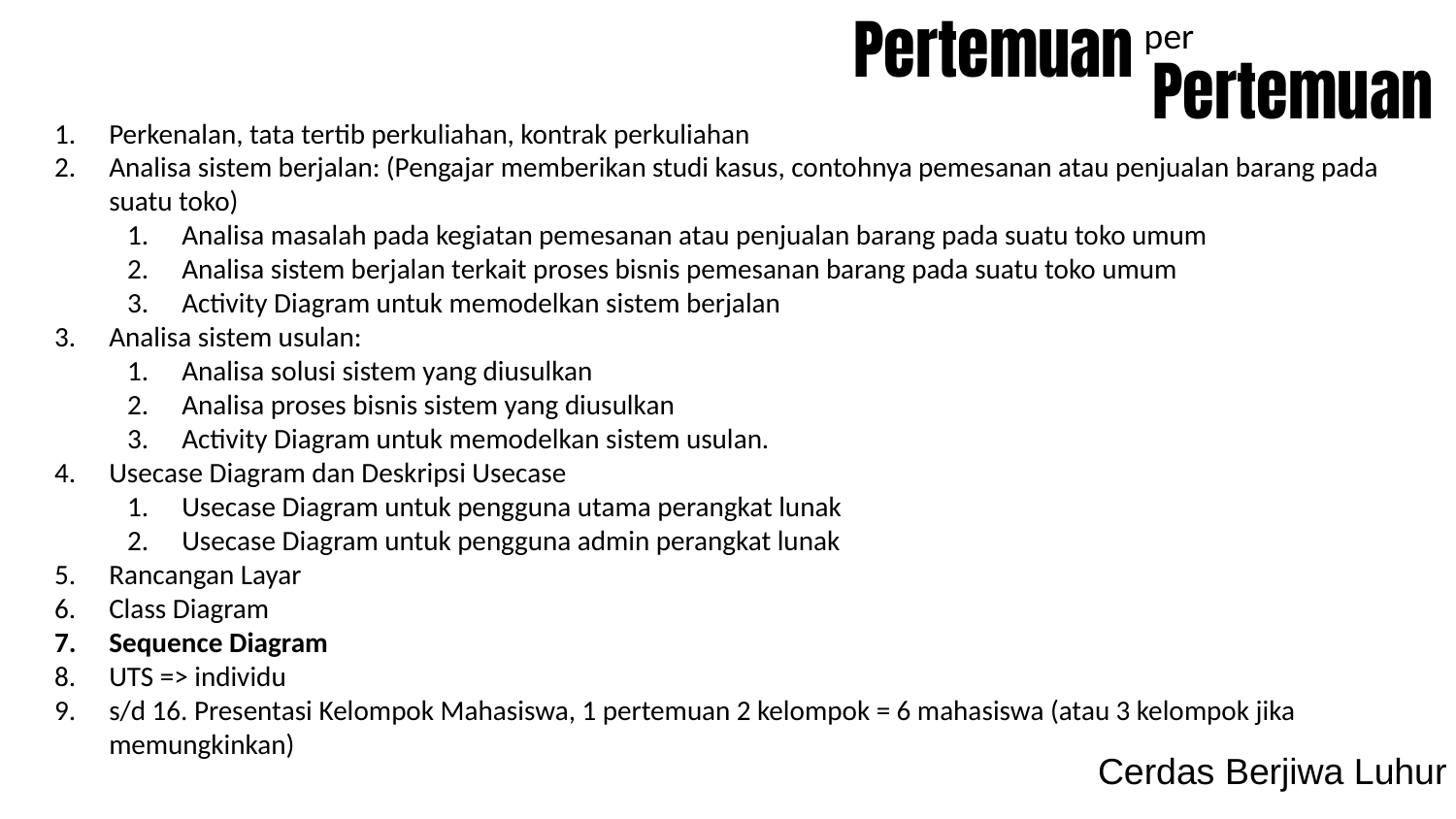

Pertemuan
per
Pertemuan
Perkenalan, tata tertib perkuliahan, kontrak perkuliahan
Analisa sistem berjalan: (Pengajar memberikan studi kasus, contohnya pemesanan atau penjualan barang pada suatu toko)
Analisa masalah pada kegiatan pemesanan atau penjualan barang pada suatu toko umum
Analisa sistem berjalan terkait proses bisnis pemesanan barang pada suatu toko umum
Activity Diagram untuk memodelkan sistem berjalan
Analisa sistem usulan:
Analisa solusi sistem yang diusulkan
Analisa proses bisnis sistem yang diusulkan
Activity Diagram untuk memodelkan sistem usulan.
Usecase Diagram dan Deskripsi Usecase
Usecase Diagram untuk pengguna utama perangkat lunak
Usecase Diagram untuk pengguna admin perangkat lunak
Rancangan Layar
Class Diagram
Sequence Diagram
UTS => individu
s/d 16. Presentasi Kelompok Mahasiswa, 1 pertemuan 2 kelompok = 6 mahasiswa (atau 3 kelompok jika memungkinkan)

Cerdas Berjiwa Luhur